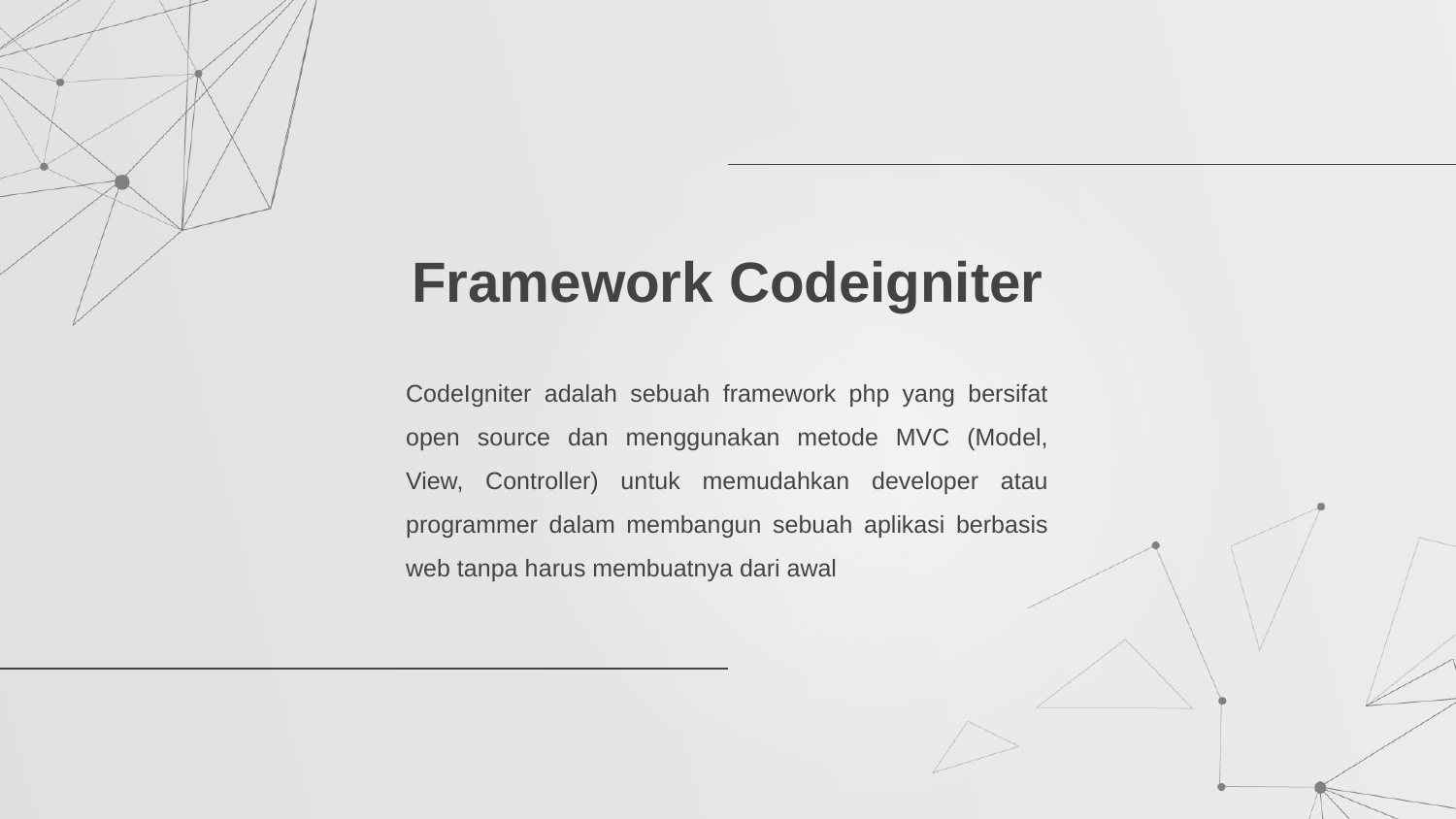

# Framework Codeigniter
CodeIgniter adalah sebuah framework php yang bersifat open source dan menggunakan metode MVC (Model, View, Controller) untuk memudahkan developer atau programmer dalam membangun sebuah aplikasi berbasis web tanpa harus membuatnya dari awal